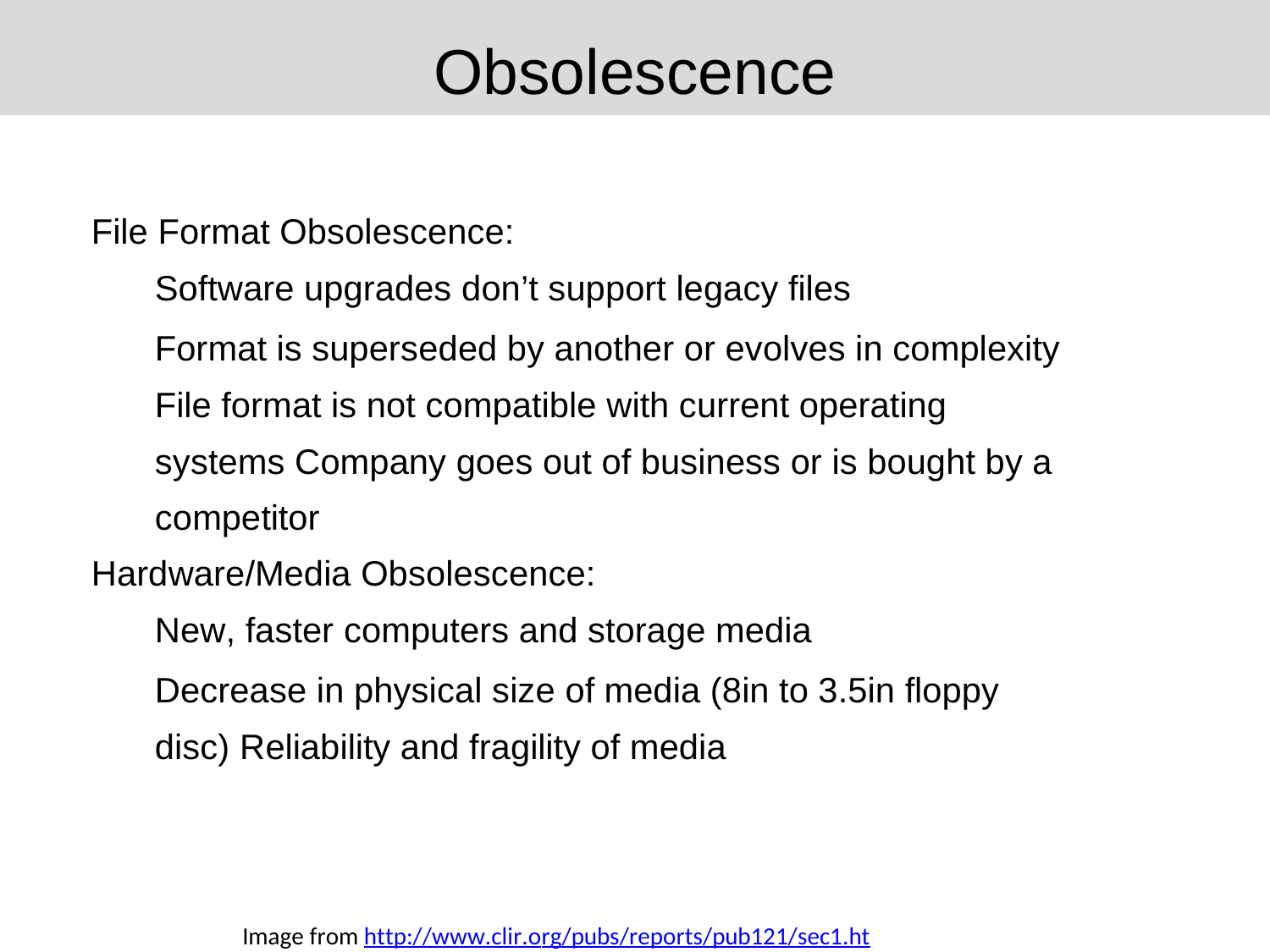

# Obsolescence
File Format Obsolescence:
Software upgrades don’t support legacy files
Format is superseded by another or evolves in complexity File format is not compatible with current operating systems Company goes out of business or is bought by a competitor
Hardware/Media Obsolescence:
New, faster computers and storage media
Decrease in physical size of media (8in to 3.5in floppy disc) Reliability and fragility of media
Image from http://www.clir.org/pubs/reports/pub121/sec1.html